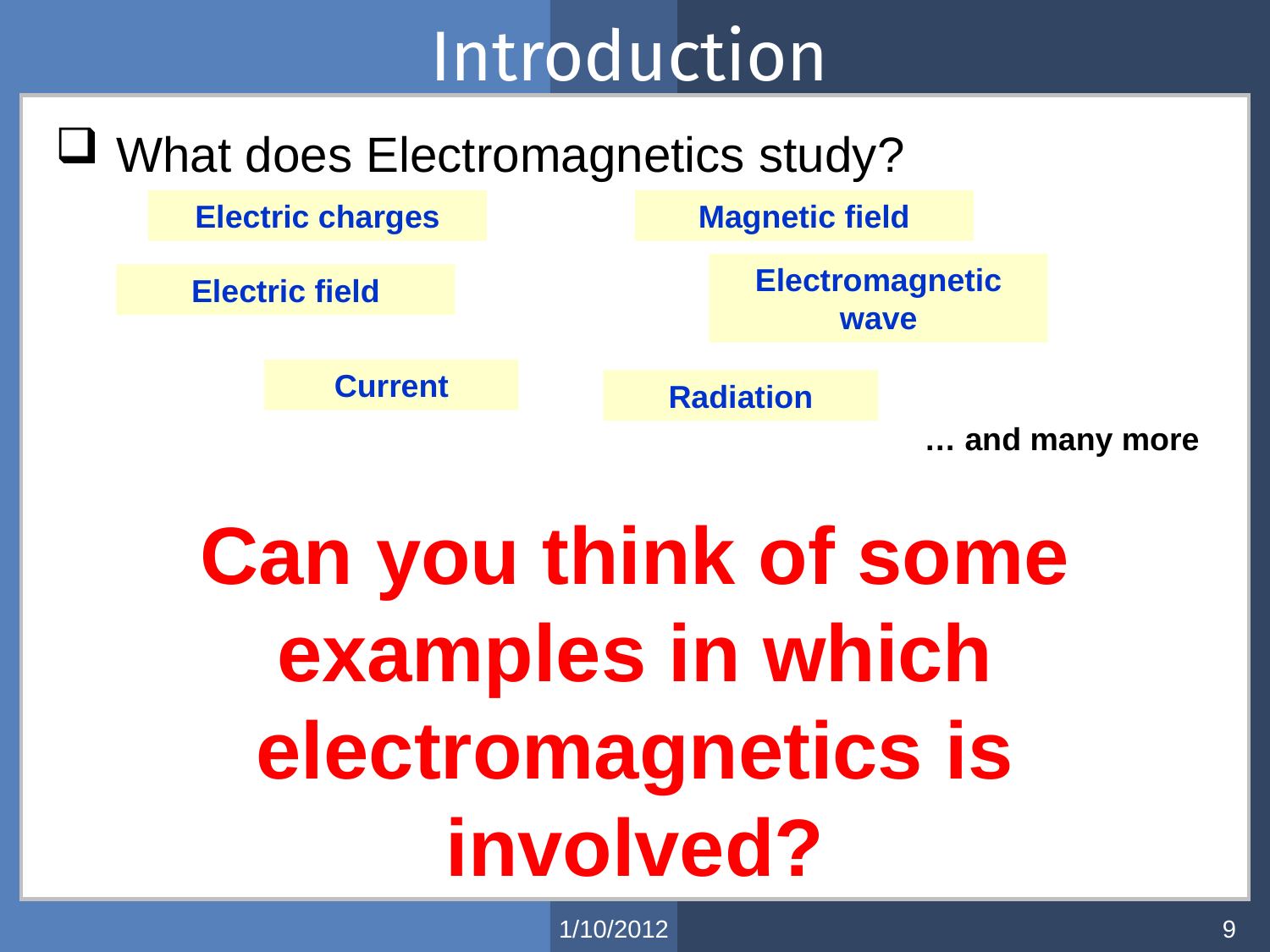

# Introduction
 What does Electromagnetics study?
Electric charges
Magnetic field
Electromagnetic wave
Electric field
Current
Radiation
… and many more
Can you think of some examples in which electromagnetics is involved?
1/10/2012
9